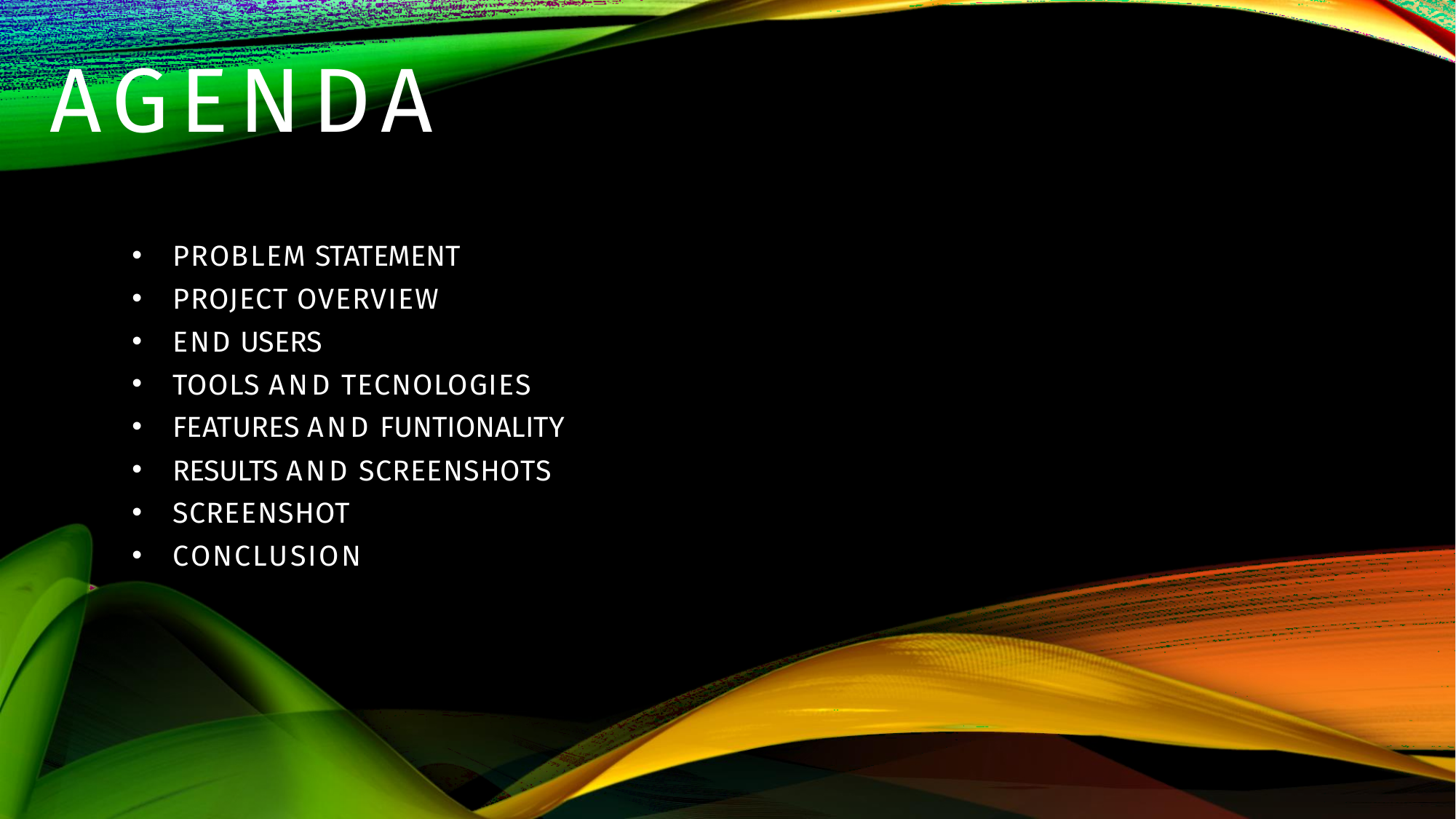

# AGENDA
PROBLEM STATEMENT
PROJECT OVERVIEW
END USERS
TOOLS AND TECNOLOGIES
FEATURES AND FUNTIONALITY
RESULTS AND SCREENSHOTS
SCREENSHOT
CONCLUSION